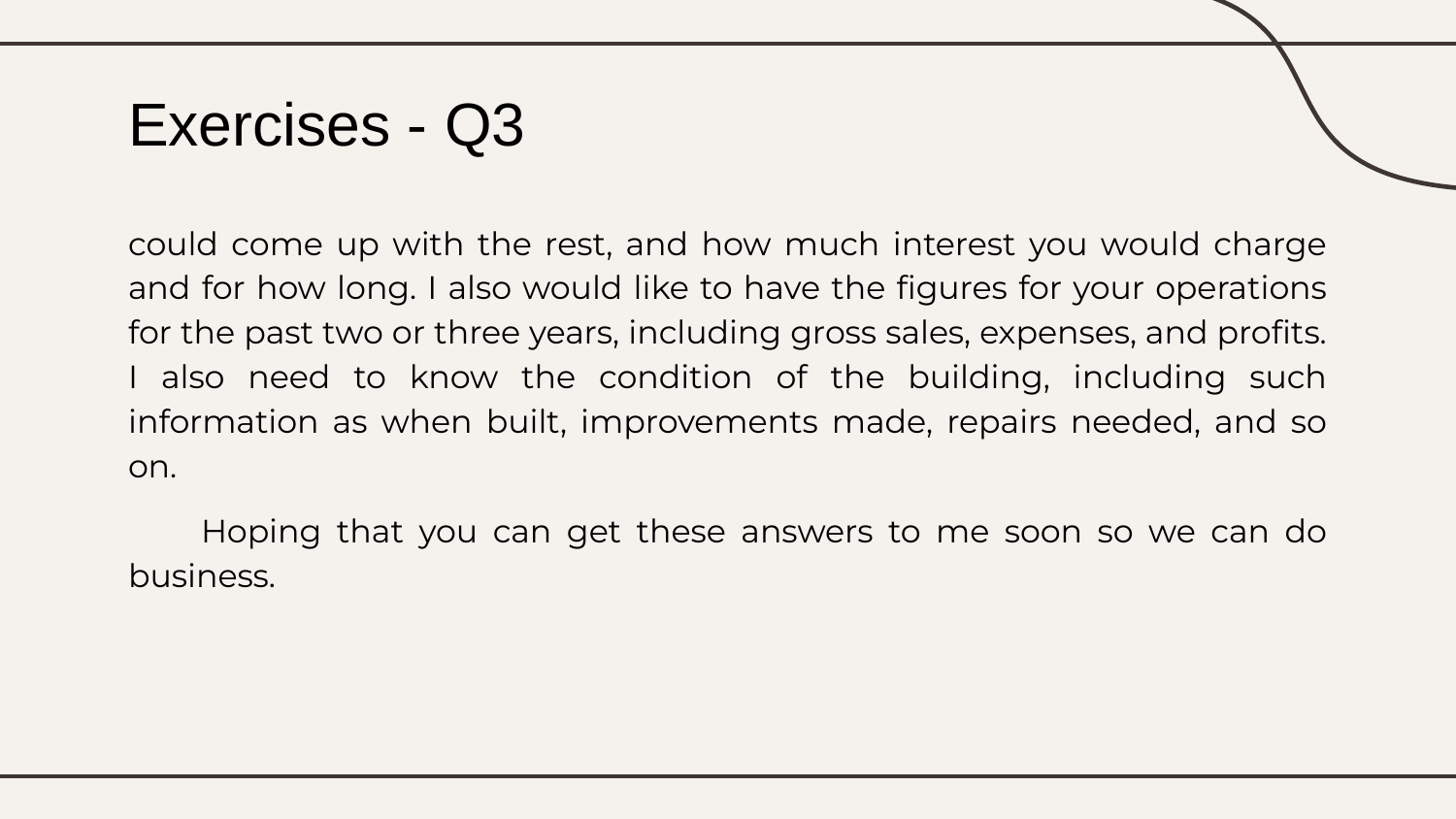

# Exercises - Q3
could come up with the rest, and how much interest you would charge and for how long. I also would like to have the figures for your operations for the past two or three years, including gross sales, expenses, and profits. I also need to know the condition of the building, including such information as when built, improvements made, repairs needed, and so on.
Hoping that you can get these answers to me soon so we can do business.